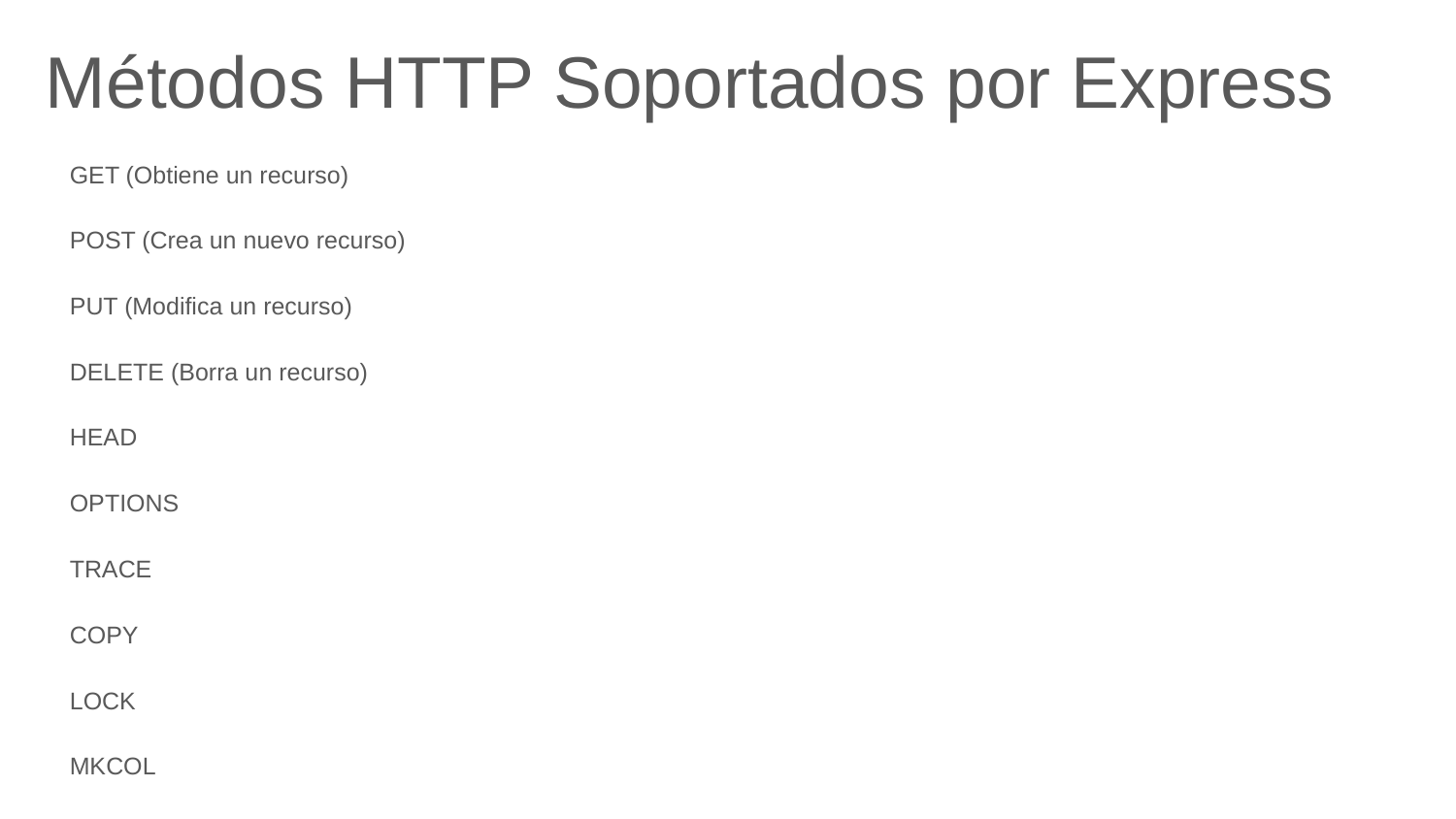

Métodos HTTP Soportados por Express
GET (Obtiene un recurso)
POST (Crea un nuevo recurso)
PUT (Modifica un recurso)
DELETE (Borra un recurso)
HEAD
OPTIONS
TRACE
COPY
LOCK
MKCOL
MOVE
PURGE
PROPFIND
UNLOCK
REPORT